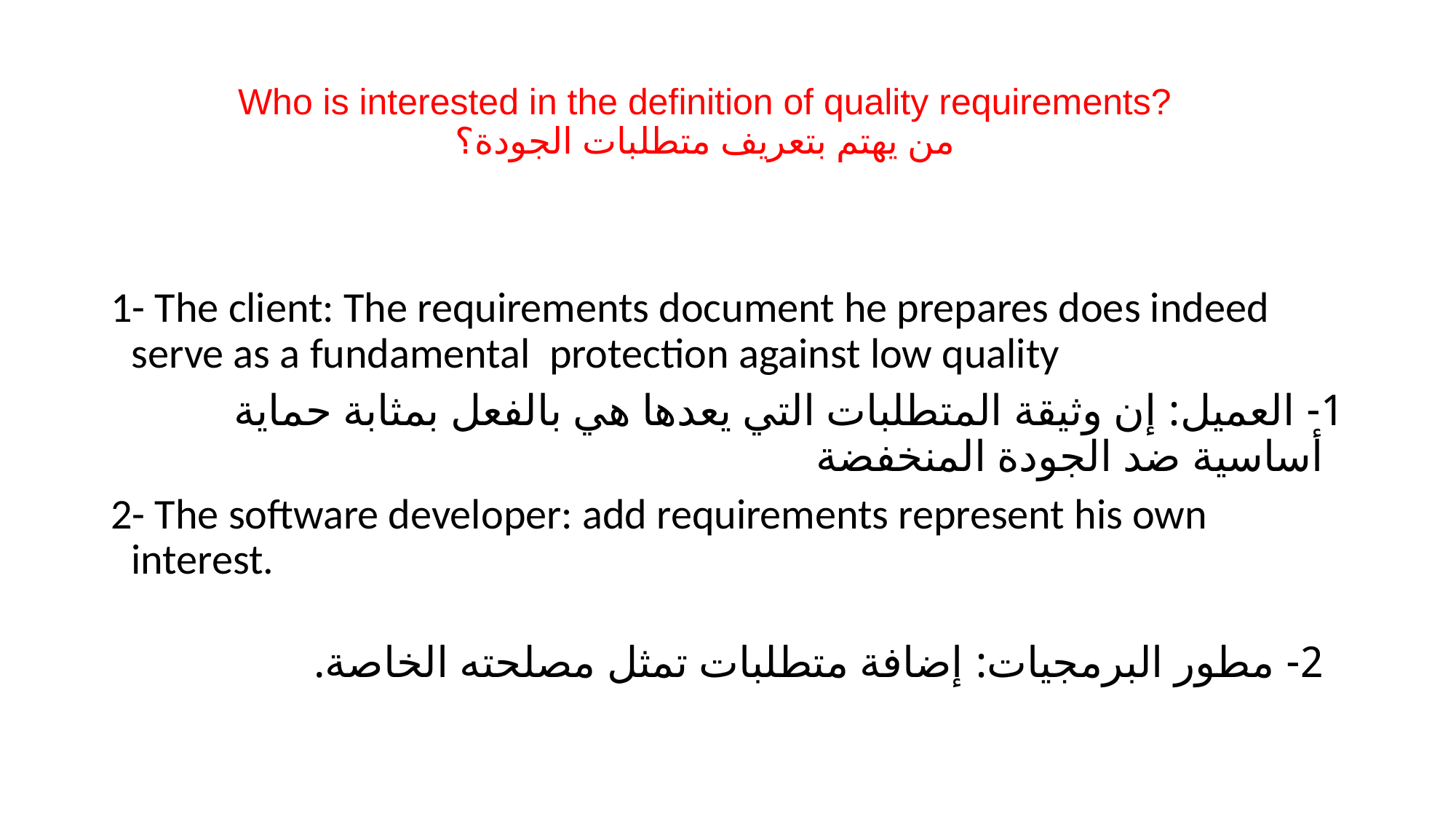

# Who is interested in the definition of quality requirements? من يهتم بتعريف متطلبات الجودة؟

1- The client: The requirements document he prepares does indeed serve as a fundamental  protection against low quality
1- العميل: إن وثيقة المتطلبات التي يعدها هي بالفعل بمثابة حماية أساسية ضد الجودة المنخفضة
2- The software developer: add requirements represent his own interest.
2- مطور البرمجيات: إضافة متطلبات تمثل مصلحته الخاصة.